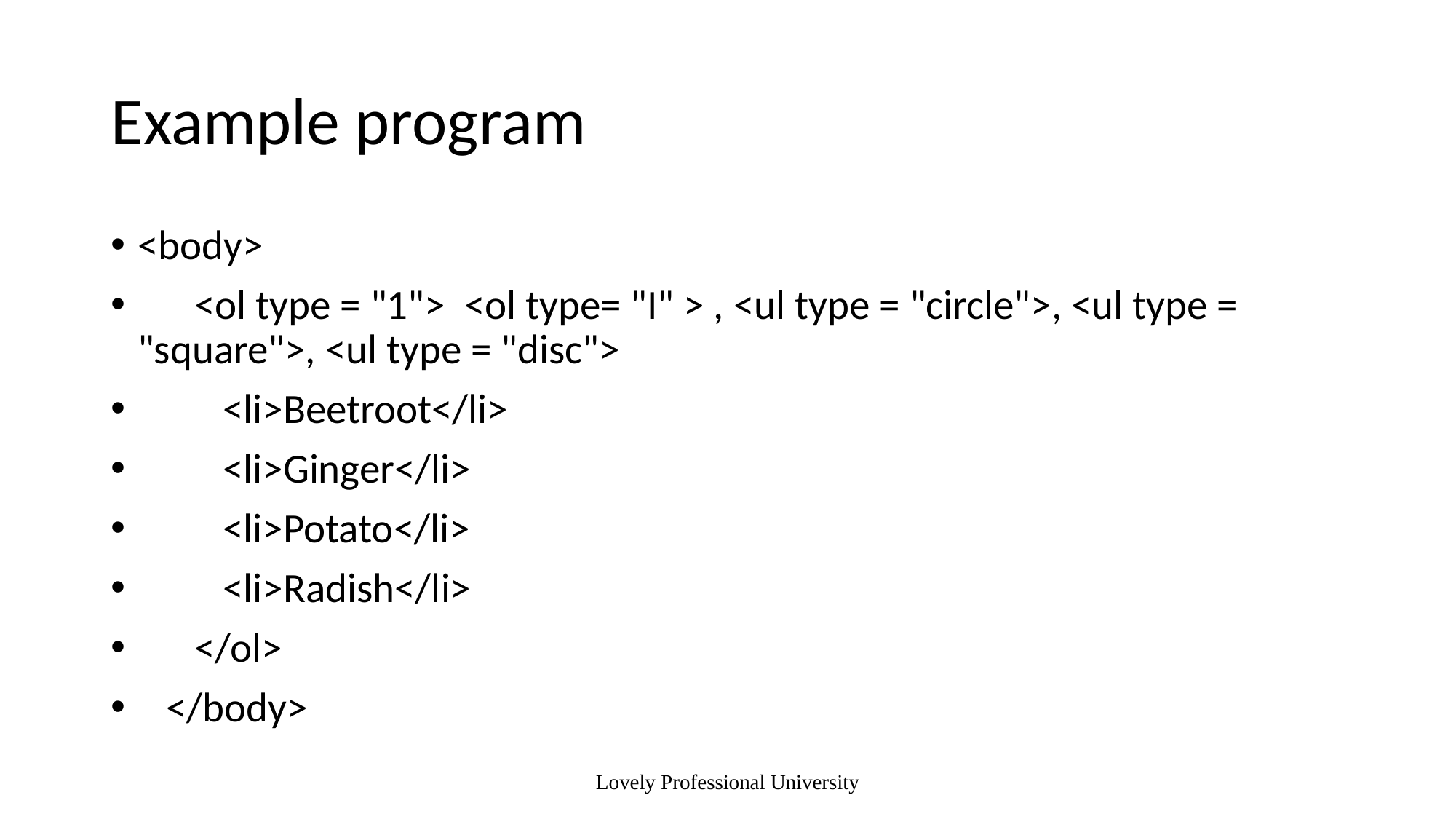

# Example program
<body>
      <ol type = "1">  <ol type= "I" > , <ul type = "circle">, <ul type = "square">, <ul type = "disc">
         <li>Beetroot</li>
         <li>Ginger</li>
         <li>Potato</li>
         <li>Radish</li>
      </ol>
   </body>

Lovely Professional University